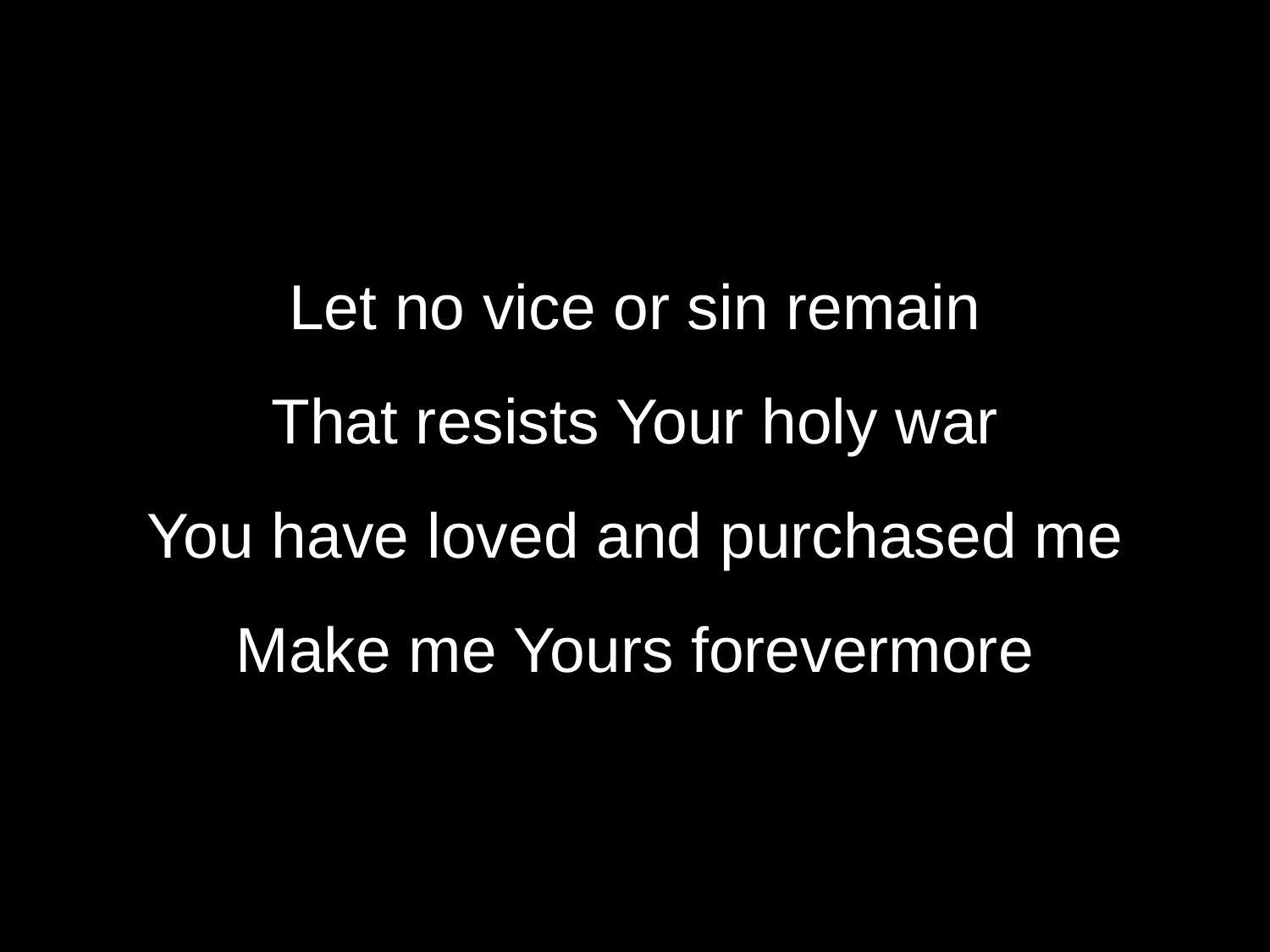

Let no vice or sin remain
That resists Your holy war
You have loved and purchased me
Make me Yours forevermore